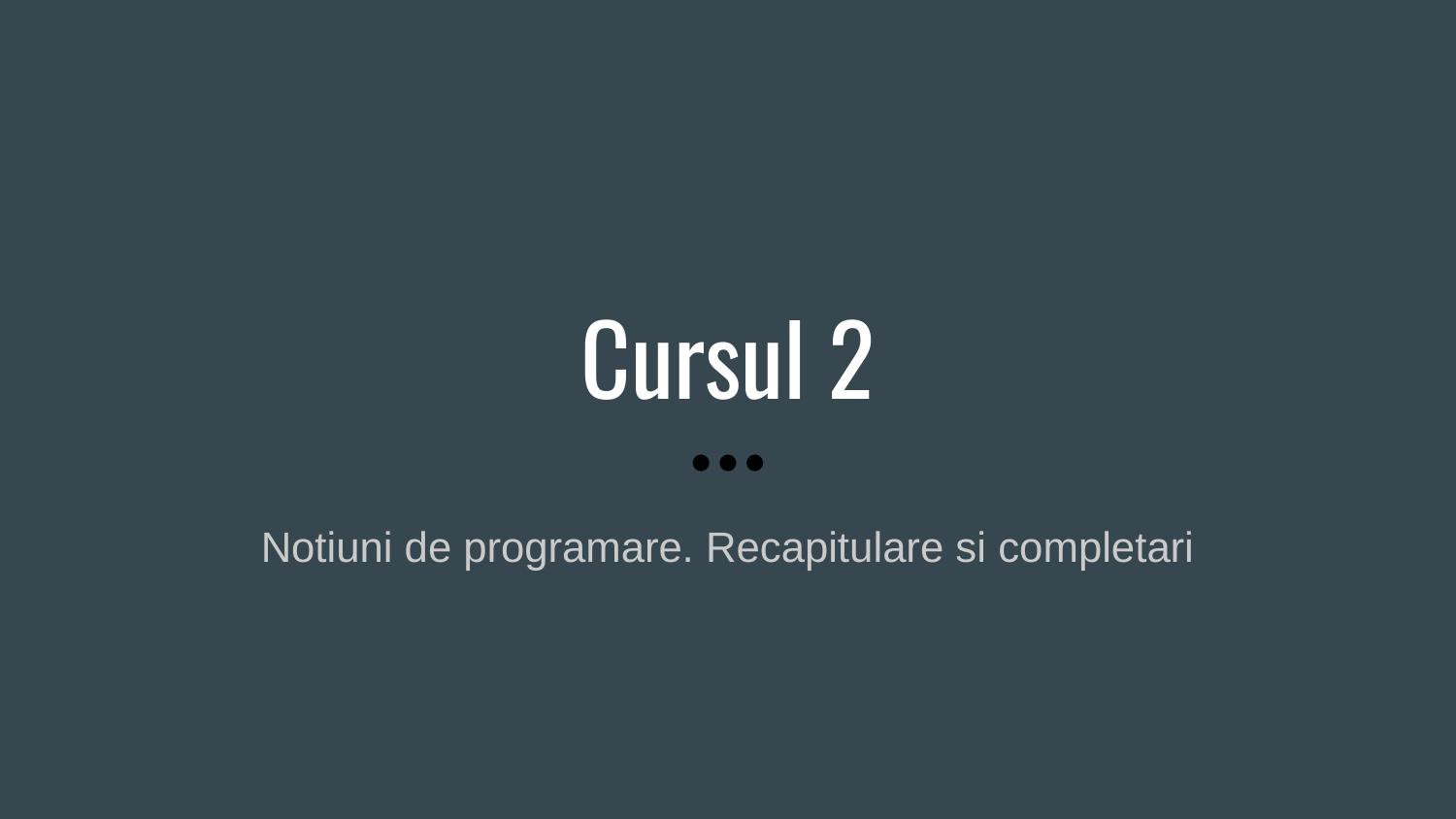

Cursul 2
Notiuni de programare. Recapitulare si completari